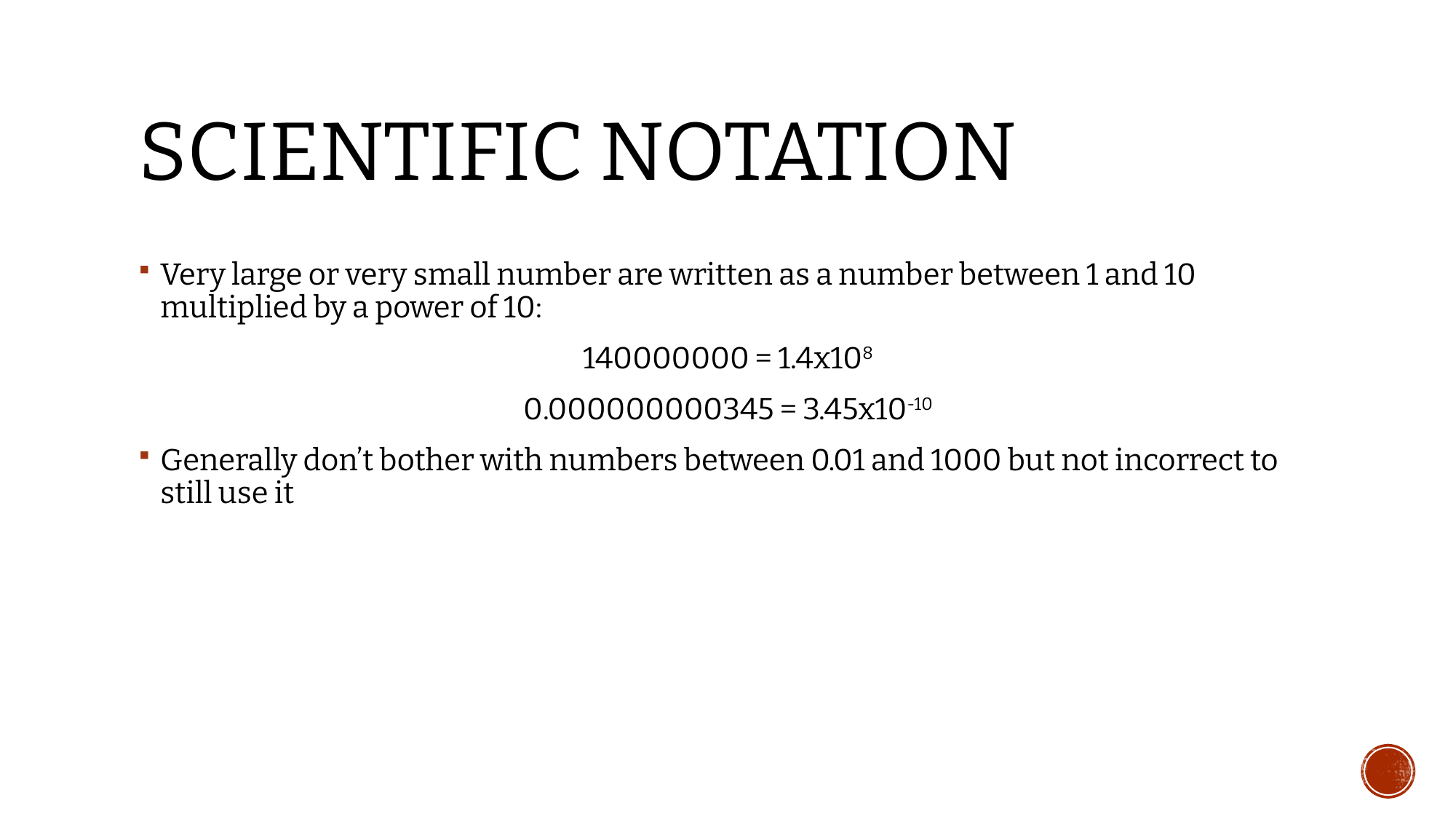

# Scientific notation
Very large or very small number are written as a number between 1 and 10 multiplied by a power of 10:
140000000 = 1.4x108
0.000000000345 = 3.45x10-10
Generally don’t bother with numbers between 0.01 and 1000 but not incorrect to still use it